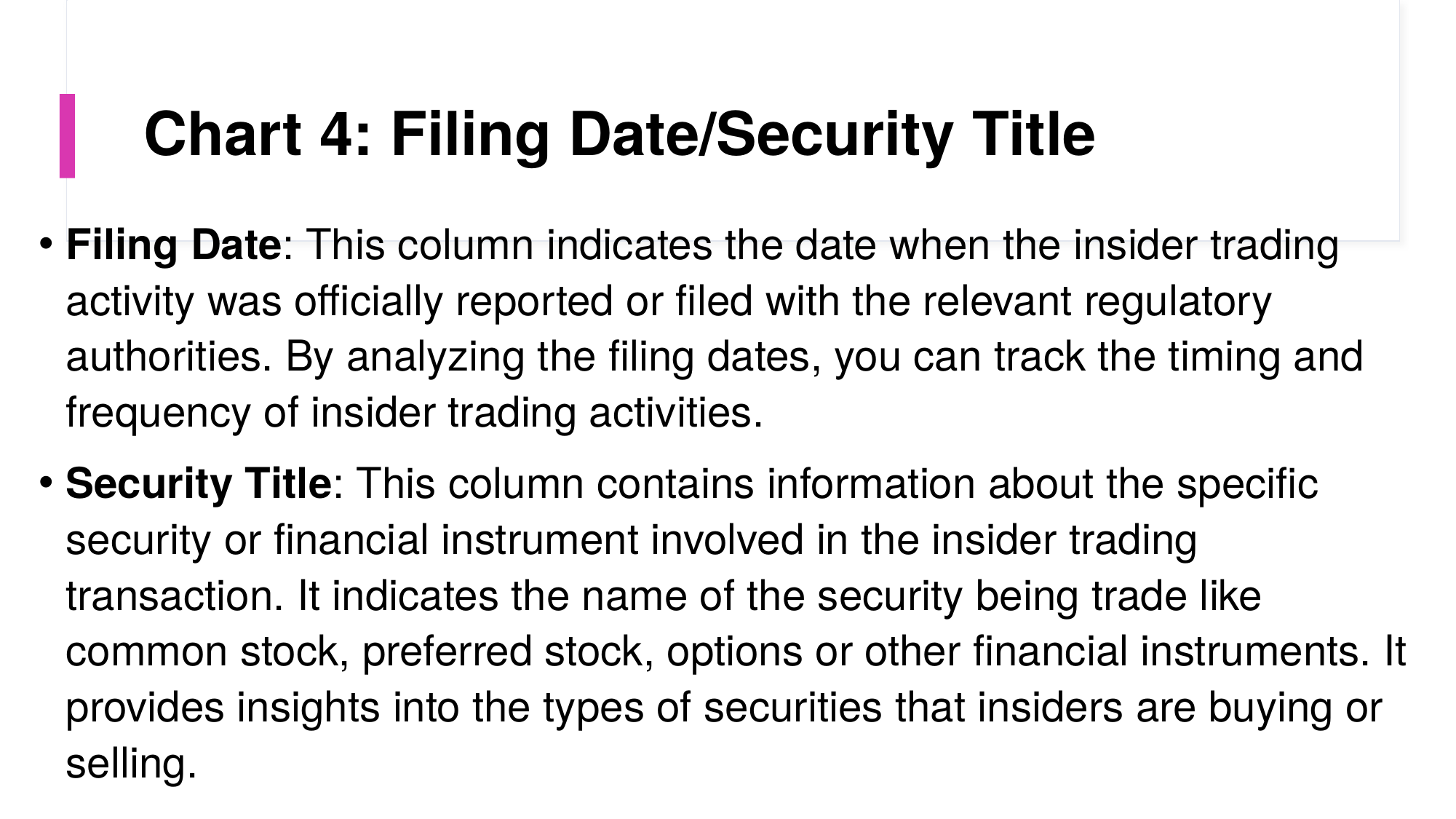

# Chart 4: Filing Date/Security Title
Filing Date: This column indicates the date when the insider trading activity was officially reported or filed with the relevant regulatory authorities. By analyzing the filing dates, you can track the timing and frequency of insider trading activities.
Security Title: This column contains information about the specific security or financial instrument involved in the insider trading transaction. It indicates the name of the security being trade like common stock, preferred stock, options or other financial instruments. It provides insights into the types of securities that insiders are buying or selling.